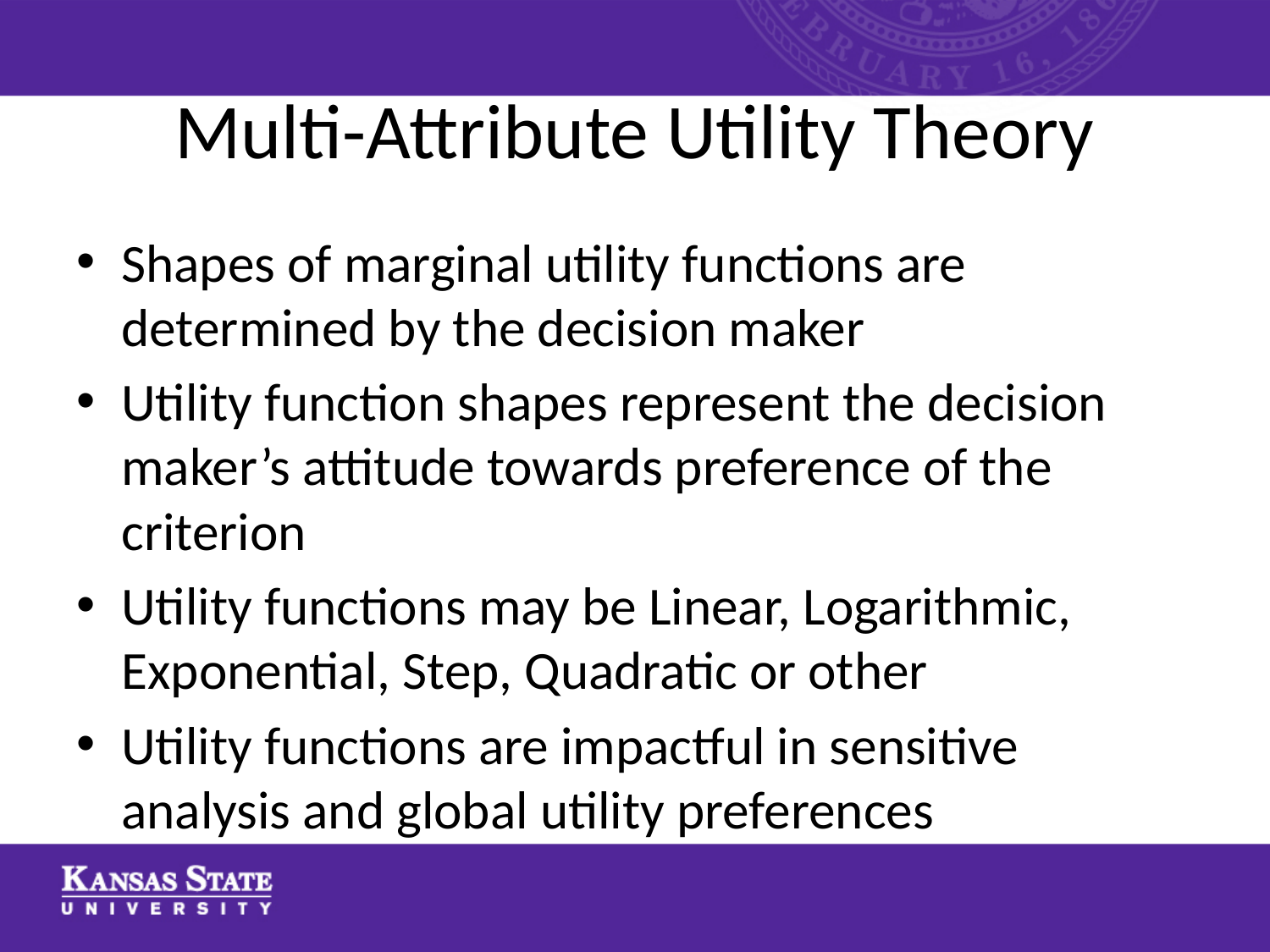

# Multi-Attribute Utility Theory
Shapes of marginal utility functions are determined by the decision maker
Utility function shapes represent the decision maker’s attitude towards preference of the criterion
Utility functions may be Linear, Logarithmic, Exponential, Step, Quadratic or other
Utility functions are impactful in sensitive analysis and global utility preferences